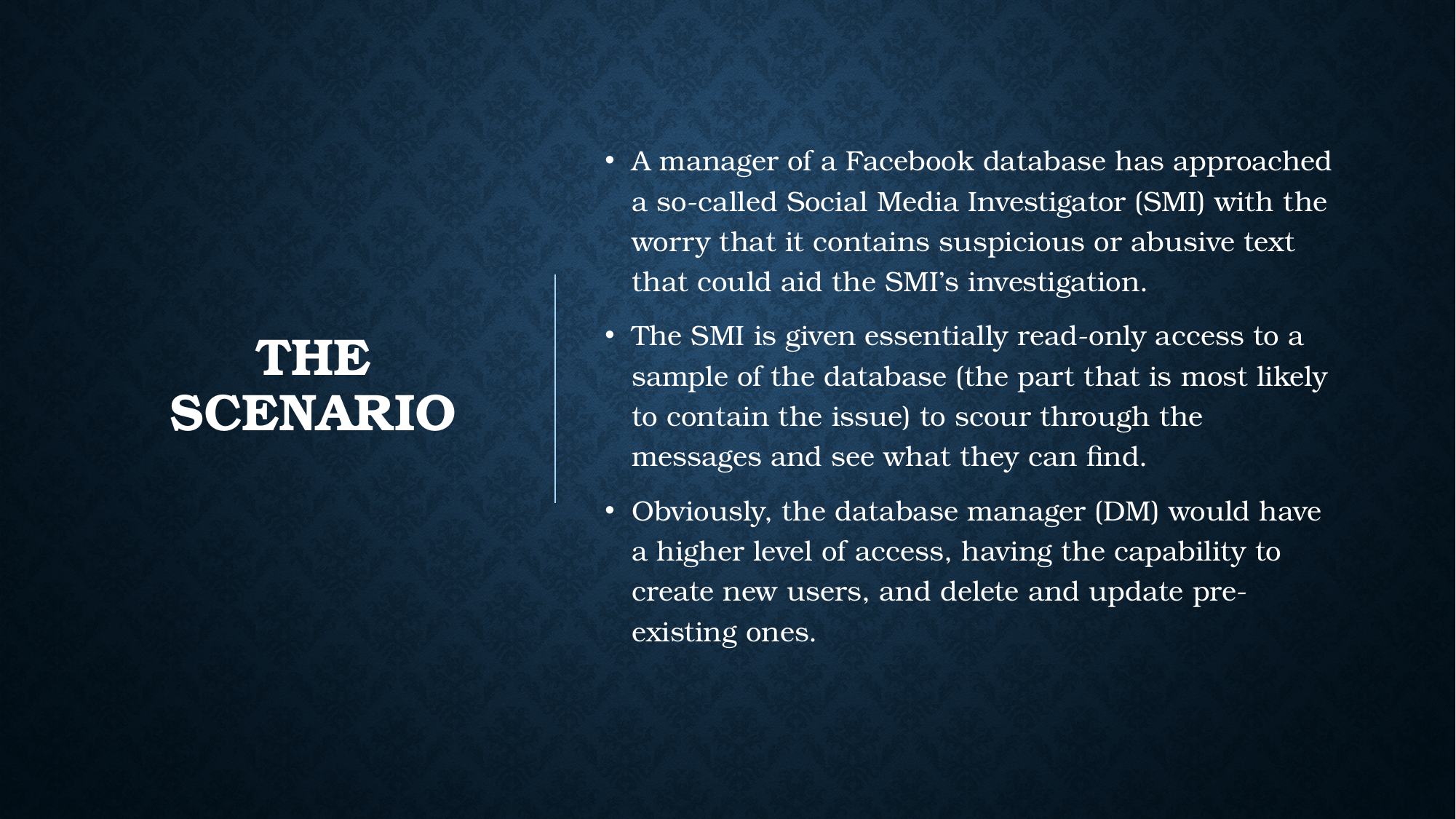

# The Scenario
A manager of a Facebook database has approached a so-called Social Media Investigator (SMI) with the worry that it contains suspicious or abusive text that could aid the SMI’s investigation.
The SMI is given essentially read-only access to a sample of the database (the part that is most likely to contain the issue) to scour through the messages and see what they can find.
Obviously, the database manager (DM) would have a higher level of access, having the capability to create new users, and delete and update pre-existing ones.